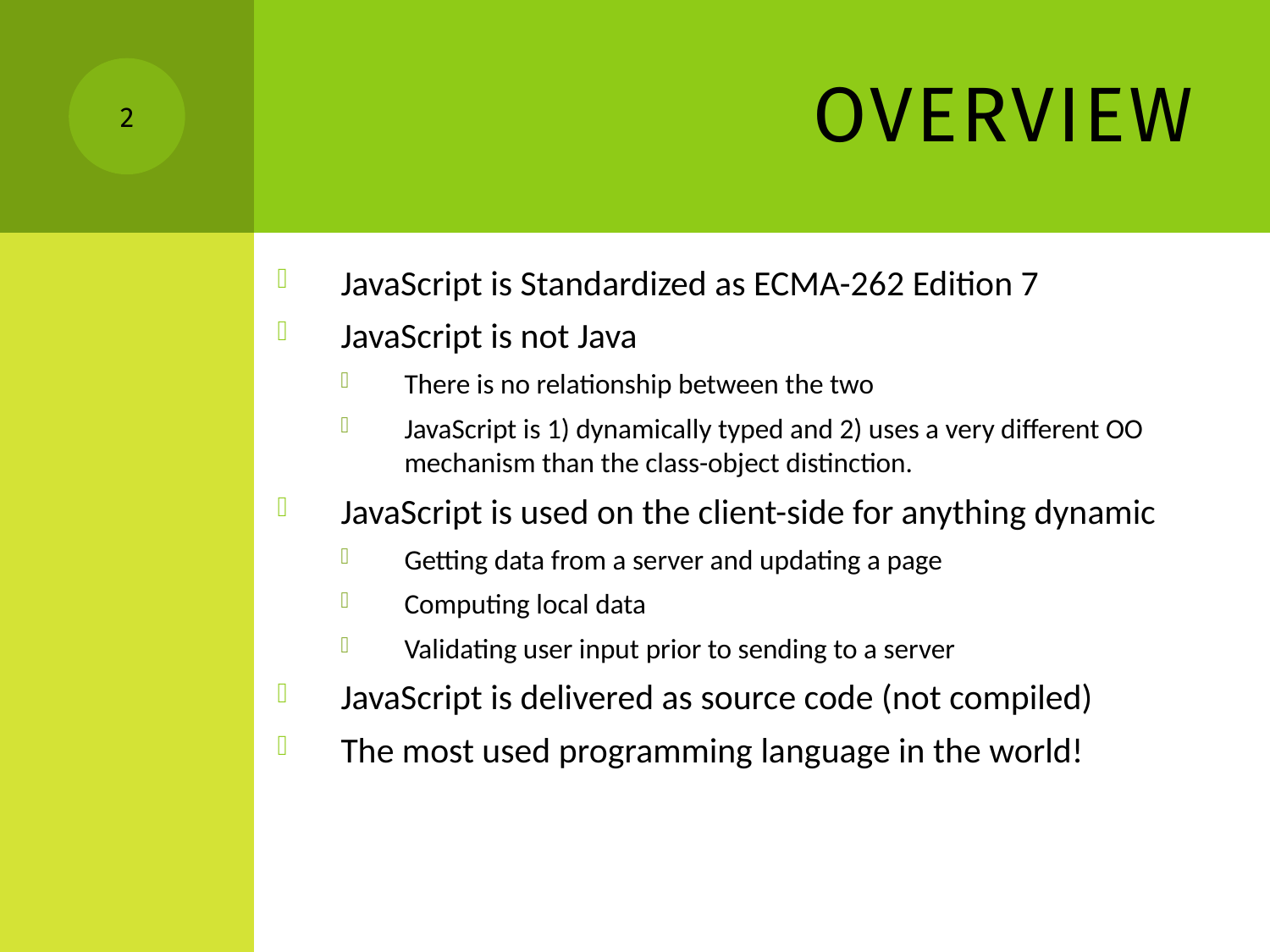

# Overview
2
JavaScript is Standardized as ECMA-262 Edition 7
JavaScript is not Java
There is no relationship between the two
JavaScript is 1) dynamically typed and 2) uses a very different OO mechanism than the class-object distinction.
JavaScript is used on the client-side for anything dynamic
Getting data from a server and updating a page
Computing local data
Validating user input prior to sending to a server
JavaScript is delivered as source code (not compiled)
The most used programming language in the world!